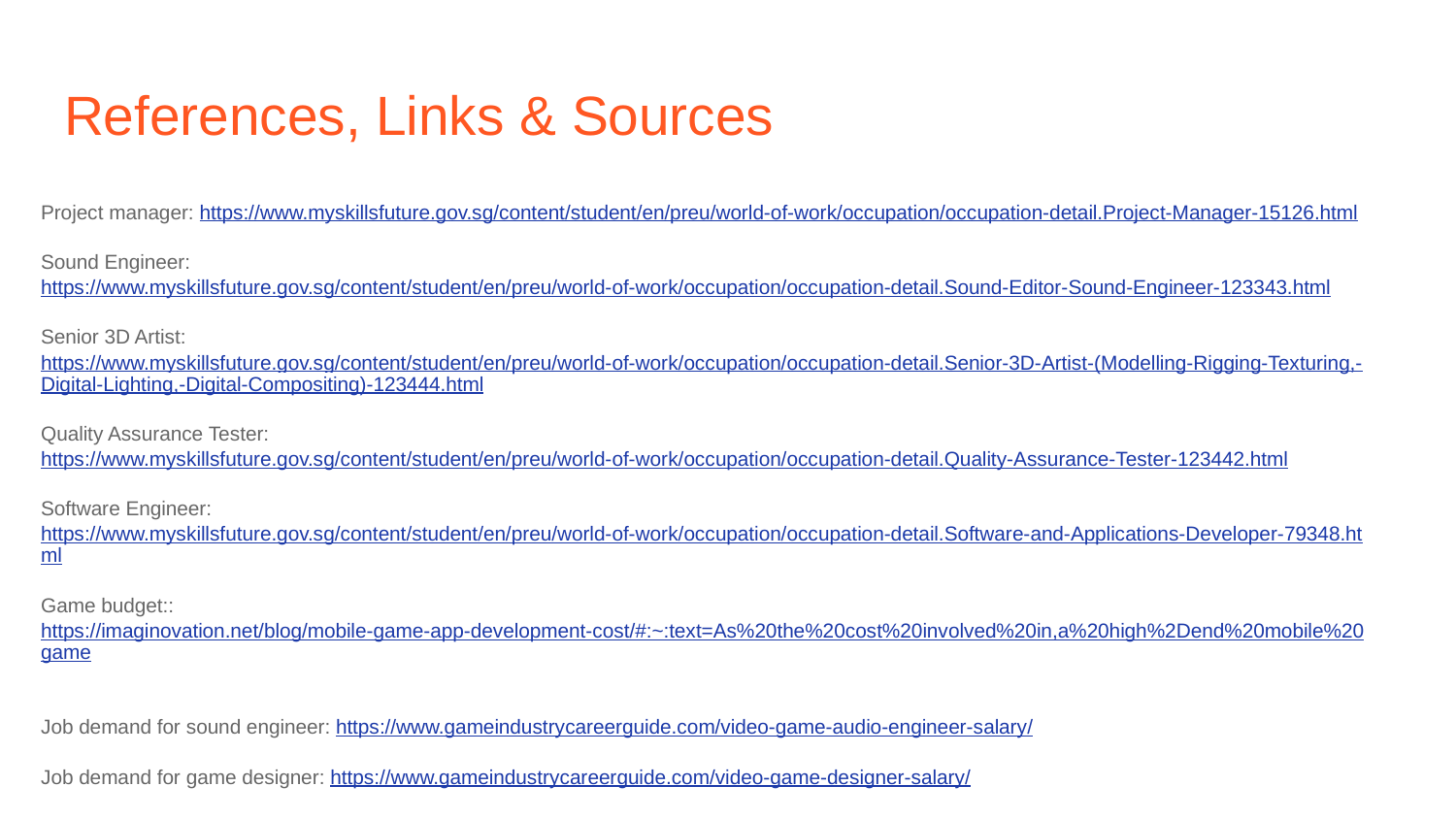

# References, Links & Sources
Project manager: https://www.myskillsfuture.gov.sg/content/student/en/preu/world-of-work/occupation/occupation-detail.Project-Manager-15126.html
Sound Engineer: https://www.myskillsfuture.gov.sg/content/student/en/preu/world-of-work/occupation/occupation-detail.Sound-Editor-Sound-Engineer-123343.html
Senior 3D Artist: https://www.myskillsfuture.gov.sg/content/student/en/preu/world-of-work/occupation/occupation-detail.Senior-3D-Artist-(Modelling-Rigging-Texturing,-Digital-Lighting,-Digital-Compositing)-123444.html
Quality Assurance Tester: https://www.myskillsfuture.gov.sg/content/student/en/preu/world-of-work/occupation/occupation-detail.Quality-Assurance-Tester-123442.html
Software Engineer: https://www.myskillsfuture.gov.sg/content/student/en/preu/world-of-work/occupation/occupation-detail.Software-and-Applications-Developer-79348.html
Game budget:: https://imaginovation.net/blog/mobile-game-app-development-cost/#:~:text=As%20the%20cost%20involved%20in,a%20high%2Dend%20mobile%20game
Job demand for sound engineer: https://www.gameindustrycareerguide.com/video-game-audio-engineer-salary/
Job demand for game designer: https://www.gameindustrycareerguide.com/video-game-designer-salary/